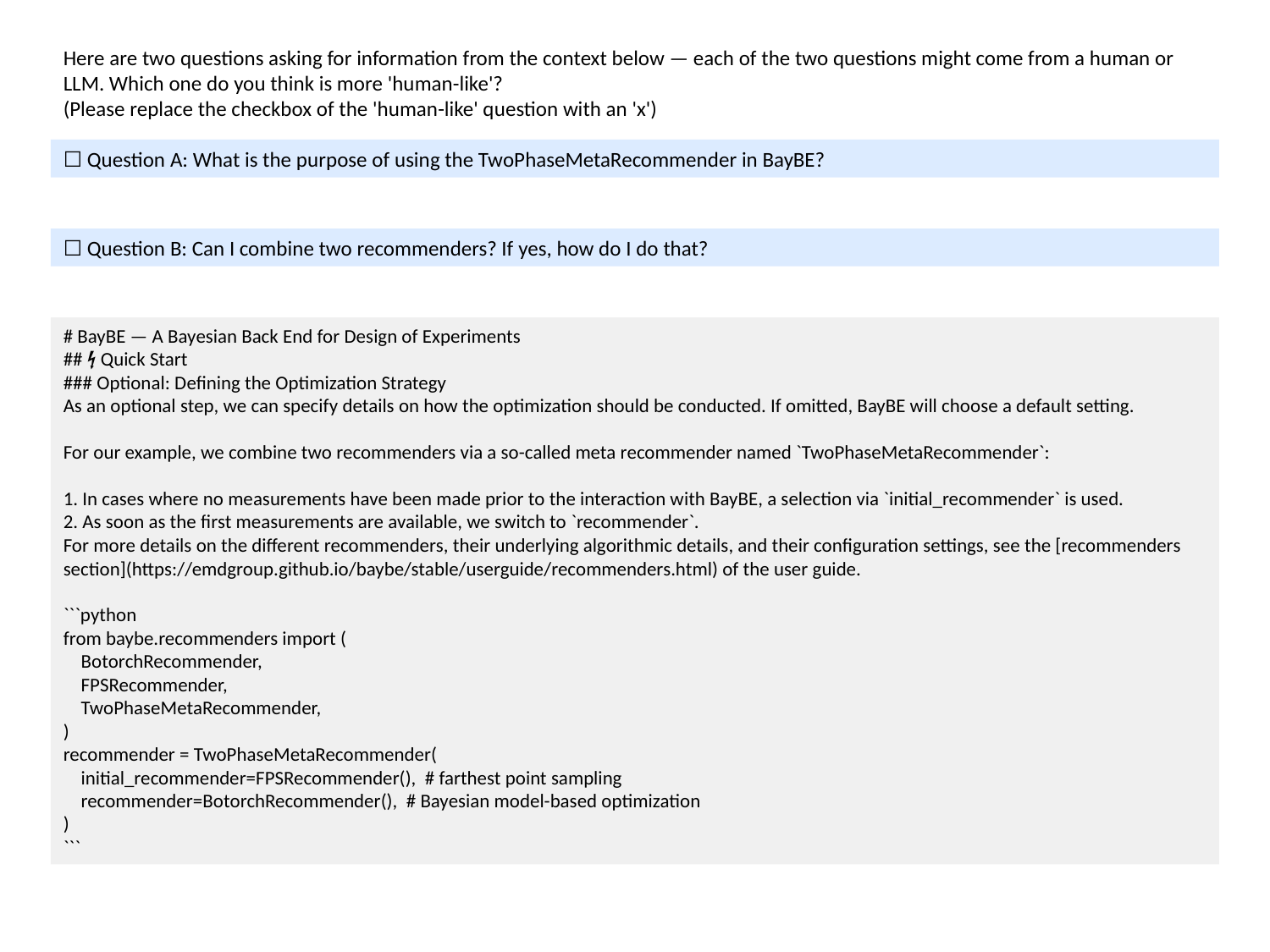

Here are two questions asking for information from the context below — each of the two questions might come from a human or LLM. Which one do you think is more 'human-like'?
(Please replace the checkbox of the 'human-like' question with an 'x')
☐ Question A: What is the purpose of using the TwoPhaseMetaRecommender in BayBE?
☐ Question B: Can I combine two recommenders? If yes, how do I do that?
# BayBE — A Bayesian Back End for Design of Experiments
## ⚡ Quick Start
### Optional: Defining the Optimization Strategy
As an optional step, we can specify details on how the optimization should be conducted. If omitted, BayBE will choose a default setting.

For our example, we combine two recommenders via a so-called meta recommender named `TwoPhaseMetaRecommender`:

1. In cases where no measurements have been made prior to the interaction with BayBE, a selection via `initial_recommender` is used.
2. As soon as the first measurements are available, we switch to `recommender`.
For more details on the different recommenders, their underlying algorithmic details, and their configuration settings, see the [recommenders section](https://emdgroup.github.io/baybe/stable/userguide/recommenders.html) of the user guide.

```python
from baybe.recommenders import (
    BotorchRecommender,
    FPSRecommender,
    TwoPhaseMetaRecommender,
)
recommender = TwoPhaseMetaRecommender(
    initial_recommender=FPSRecommender(),  # farthest point sampling
    recommender=BotorchRecommender(),  # Bayesian model-based optimization
)
```